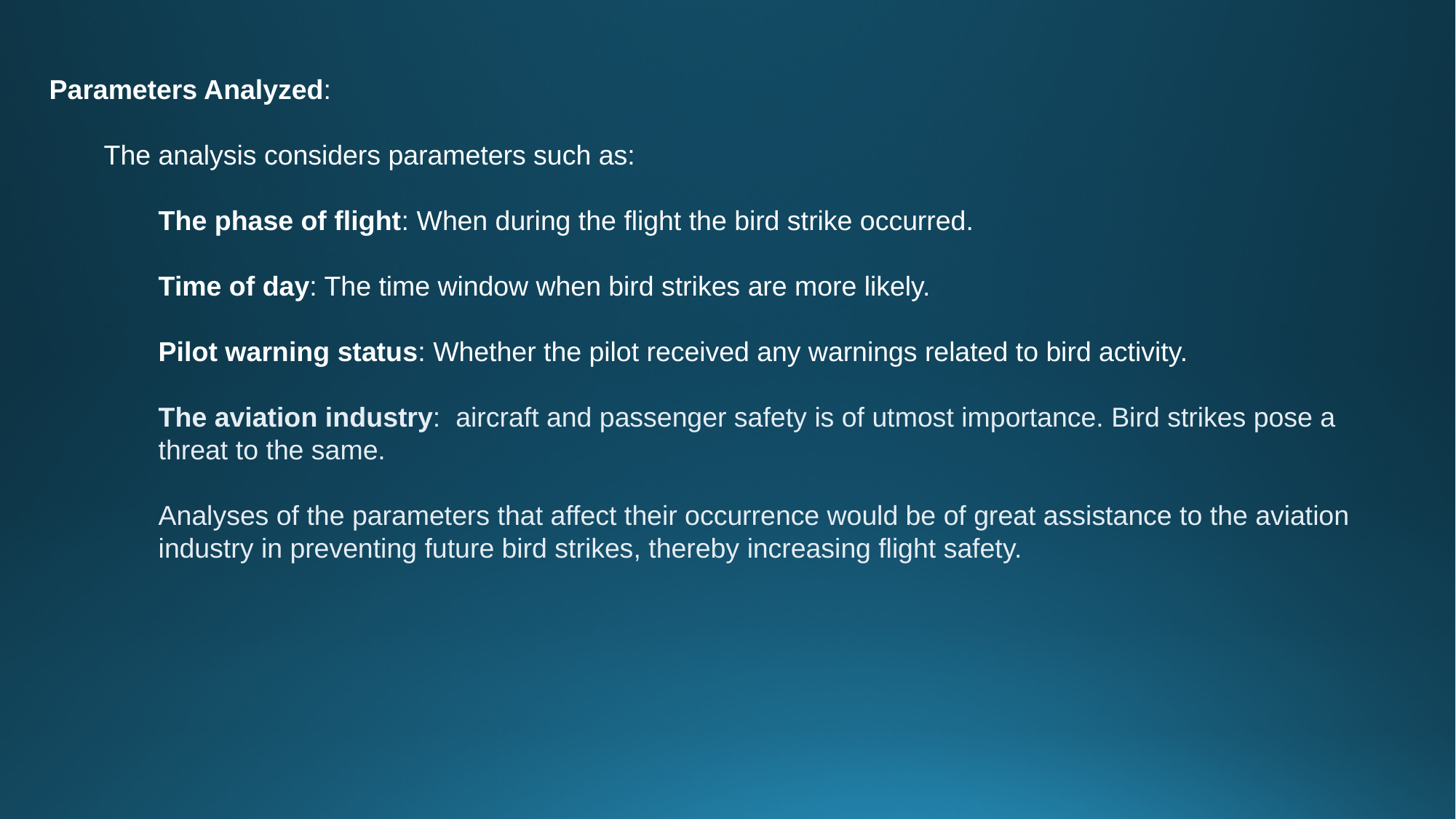

Parameters Analyzed:

The analysis considers parameters such as:

The phase of flight: When during the flight the bird strike occurred.

Time of day: The time window when bird strikes are more likely.

Pilot warning status: Whether the pilot received any warnings related to bird activity.

The aviation industry:  aircraft and passenger safety is of utmost importance. Bird strikes pose a threat to the same.

Analyses of the parameters that affect their occurrence would be of great assistance to the aviation industry in preventing future bird strikes, thereby increasing flight safety.